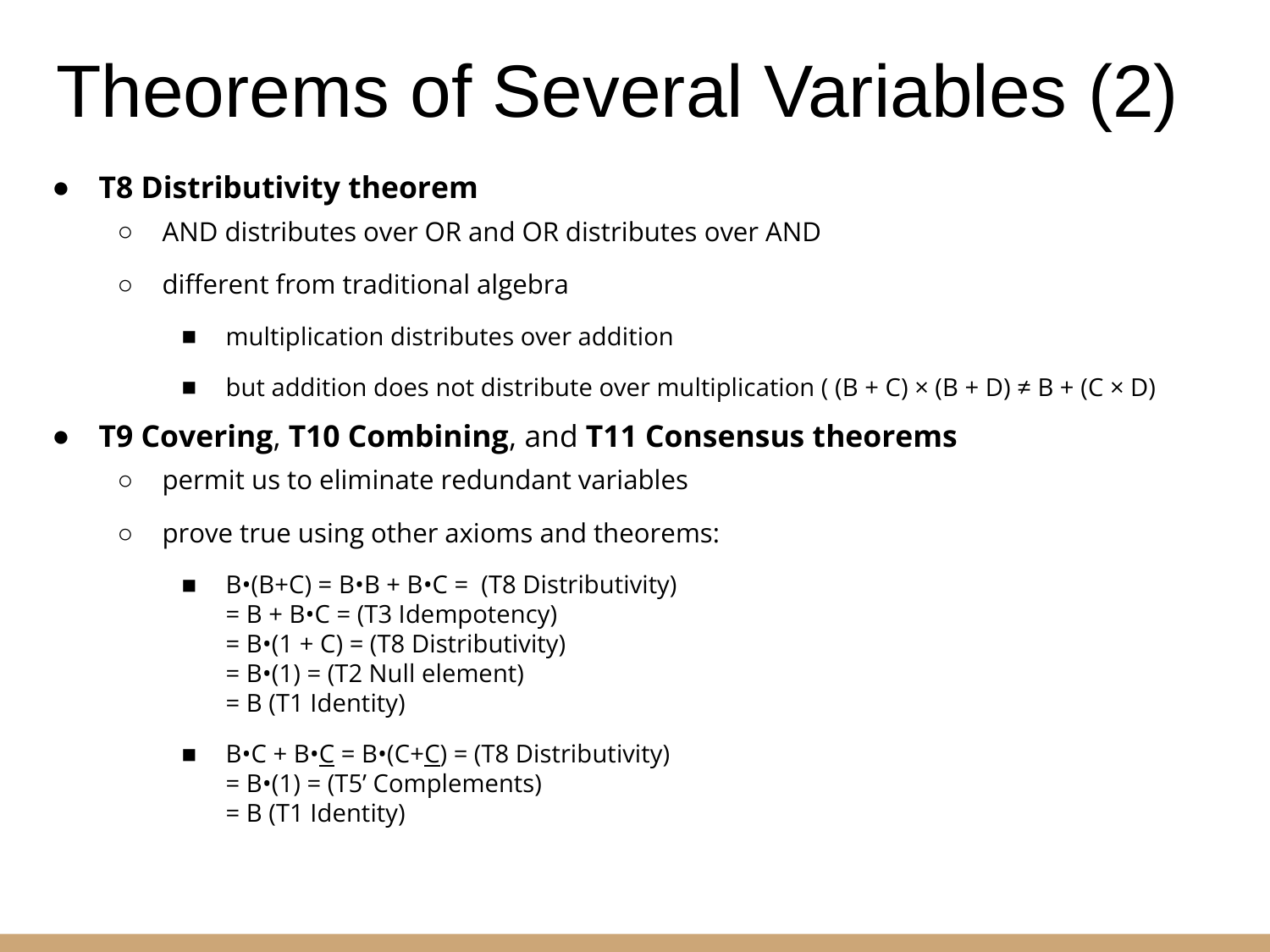

Theorems of Several Variables (2)
T8 Distributivity theorem
AND distributes over OR and OR distributes over AND
different from traditional algebra
multiplication distributes over addition
but addition does not distribute over multiplication ( (B + C) × (B + D) ≠ B + (C × D)
T9 Covering, T10 Combining, and T11 Consensus theorems
permit us to eliminate redundant variables
prove true using other axioms and theorems:
B•(B+C) = B•B + B•C =  (T8 Distributivity)
= B + B•C = (T3 Idempotency)
= B•(1 + C) = (T8 Distributivity)
= B•(1) = (T2 Null element)
= B (T1 Identity)
B•C + B•C = B•(C+C) = (T8 Distributivity)
= B•(1) = (T5’ Complements)
= B (T1 Identity)